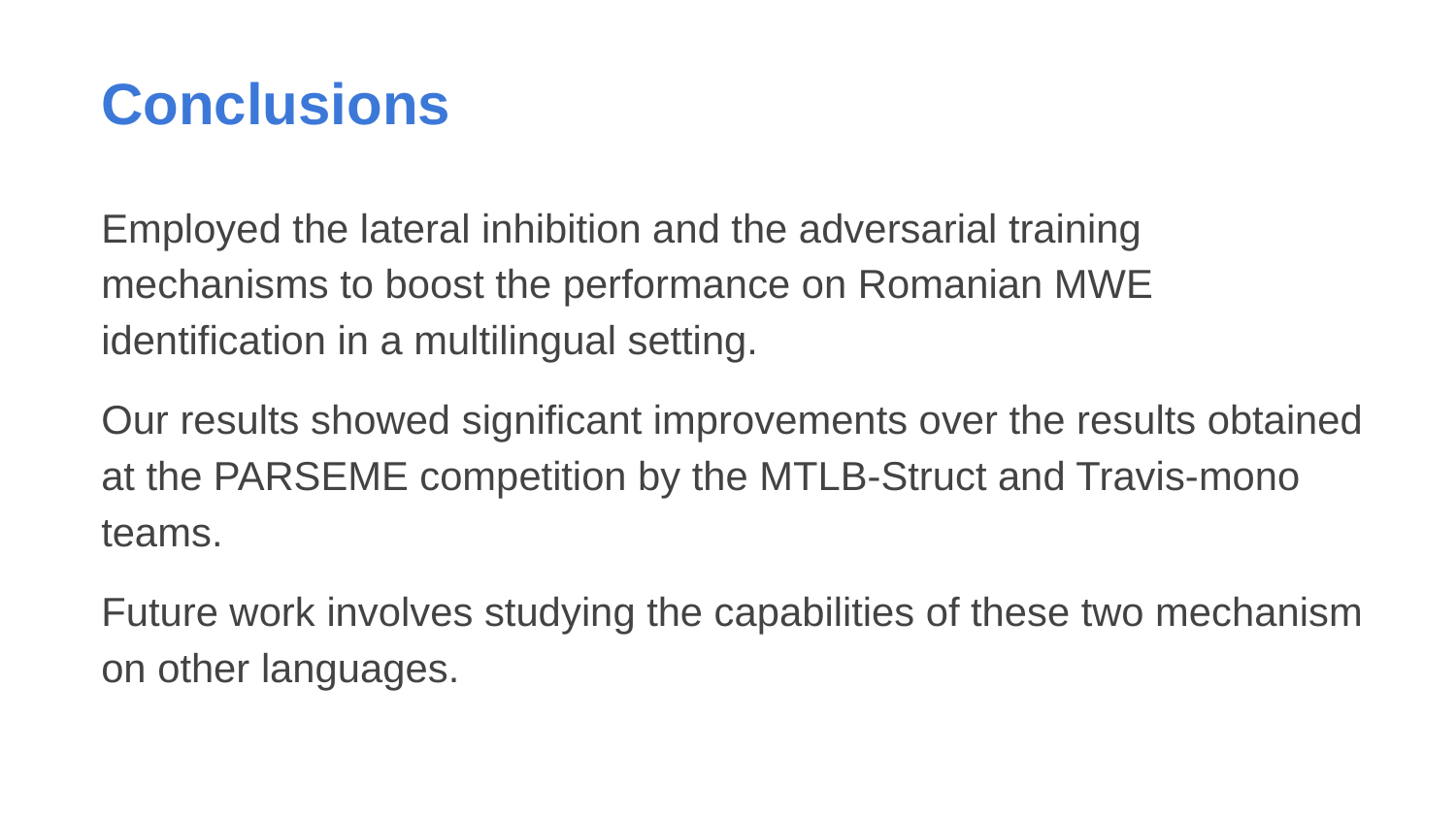

# Conclusions
Employed the lateral inhibition and the adversarial training mechanisms to boost the performance on Romanian MWE identification in a multilingual setting.
Our results showed significant improvements over the results obtained at the PARSEME competition by the MTLB-Struct and Travis-mono teams.
Future work involves studying the capabilities of these two mechanism on other languages.